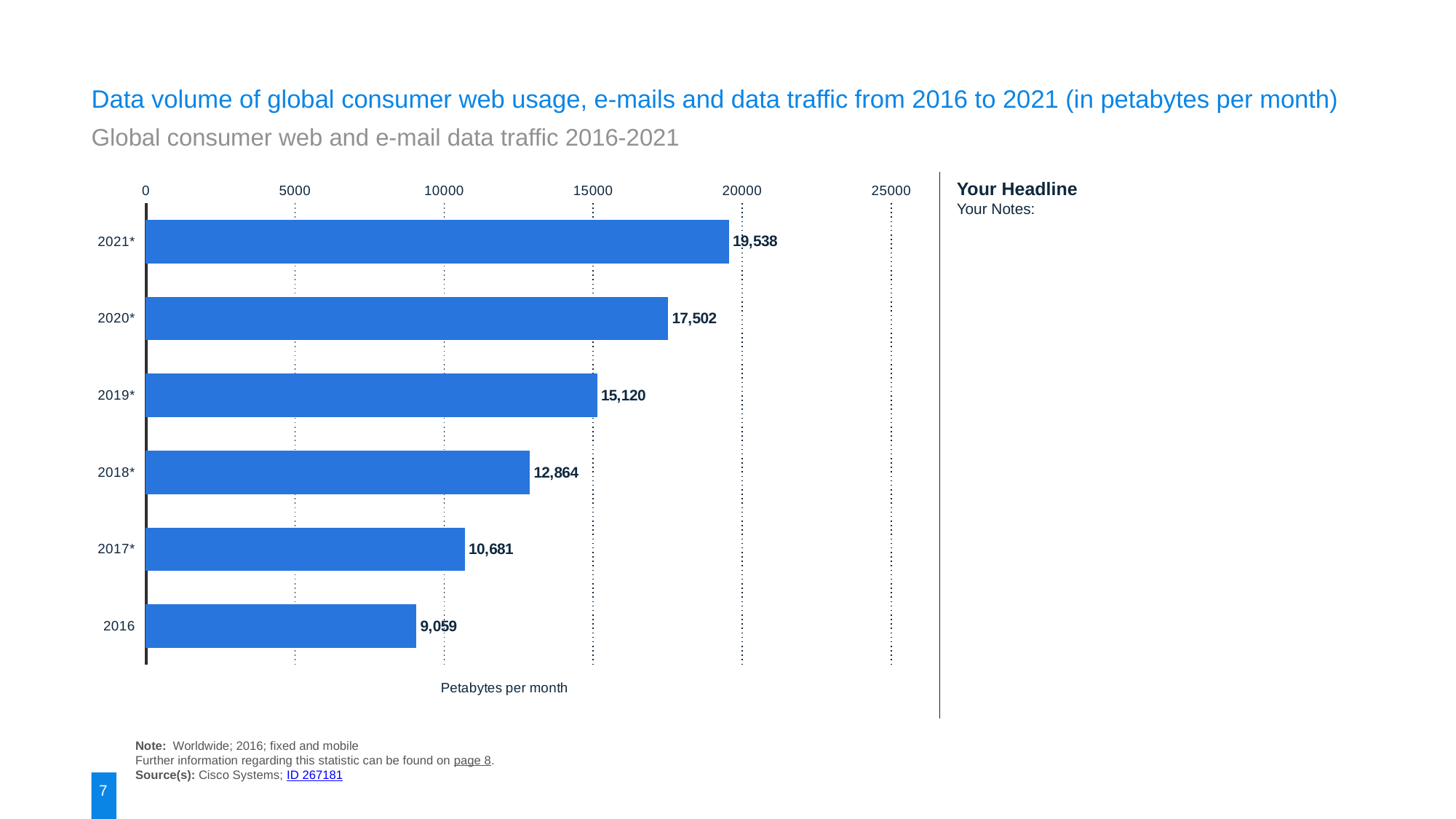

Data volume of global consumer web usage, e-mails and data traffic from 2016 to 2021 (in petabytes per month)
Global consumer web and e-mail data traffic 2016-2021

### Chart:

| Category | Petabytes per month |
|---|---|
| 2021* | 19538.0 |
| 2020* | 17502.0 |
| 2019* | 15120.0 |
| 2018* | 12864.0 |
| 2017* | 10681.0 |
| 2016 | 9059.0 |
Your Headline
Your Notes:
Note:  Worldwide; 2016; fixed and mobile
Further information regarding this statistic can be found on page 8.
Source(s): Cisco Systems; ID 267181

7